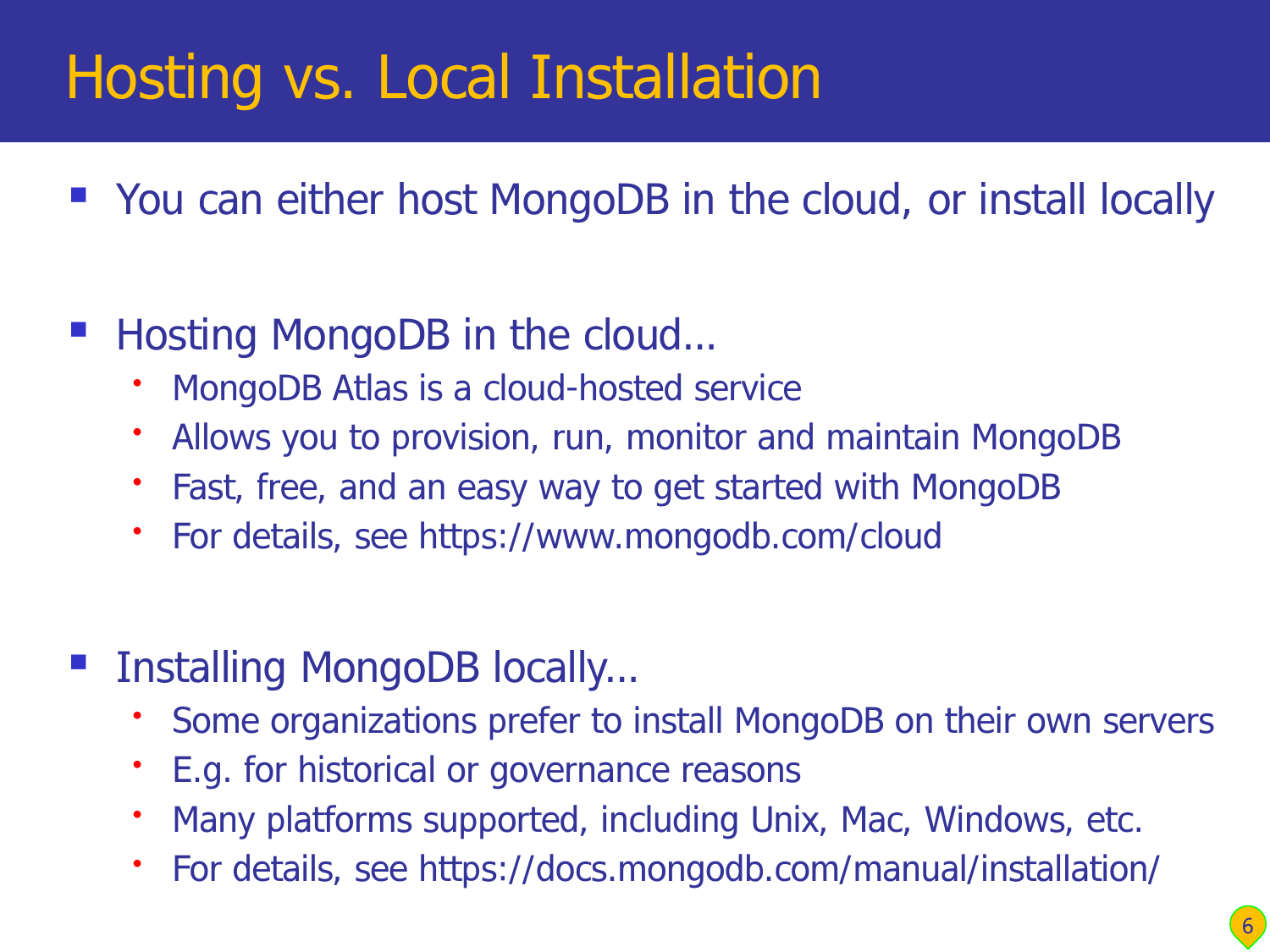

# Hosting vs. Local Installation
You can either host MongoDB in the cloud, or install locally

Hosting MongoDB in the cloud…
MongoDB Atlas is a cloud-hosted service
Allows you to provision, run, monitor and maintain MongoDB
Fast, free, and an easy way to get started with MongoDB
For details, see https://www.mongodb.com/cloud

Installing MongoDB locally…
Some organizations prefer to install MongoDB on their own servers
E.g. for historical or governance reasons
Many platforms supported, including Unix, Mac, Windows, etc.
For details, see https://docs.mongodb.com/manual/installation/

6